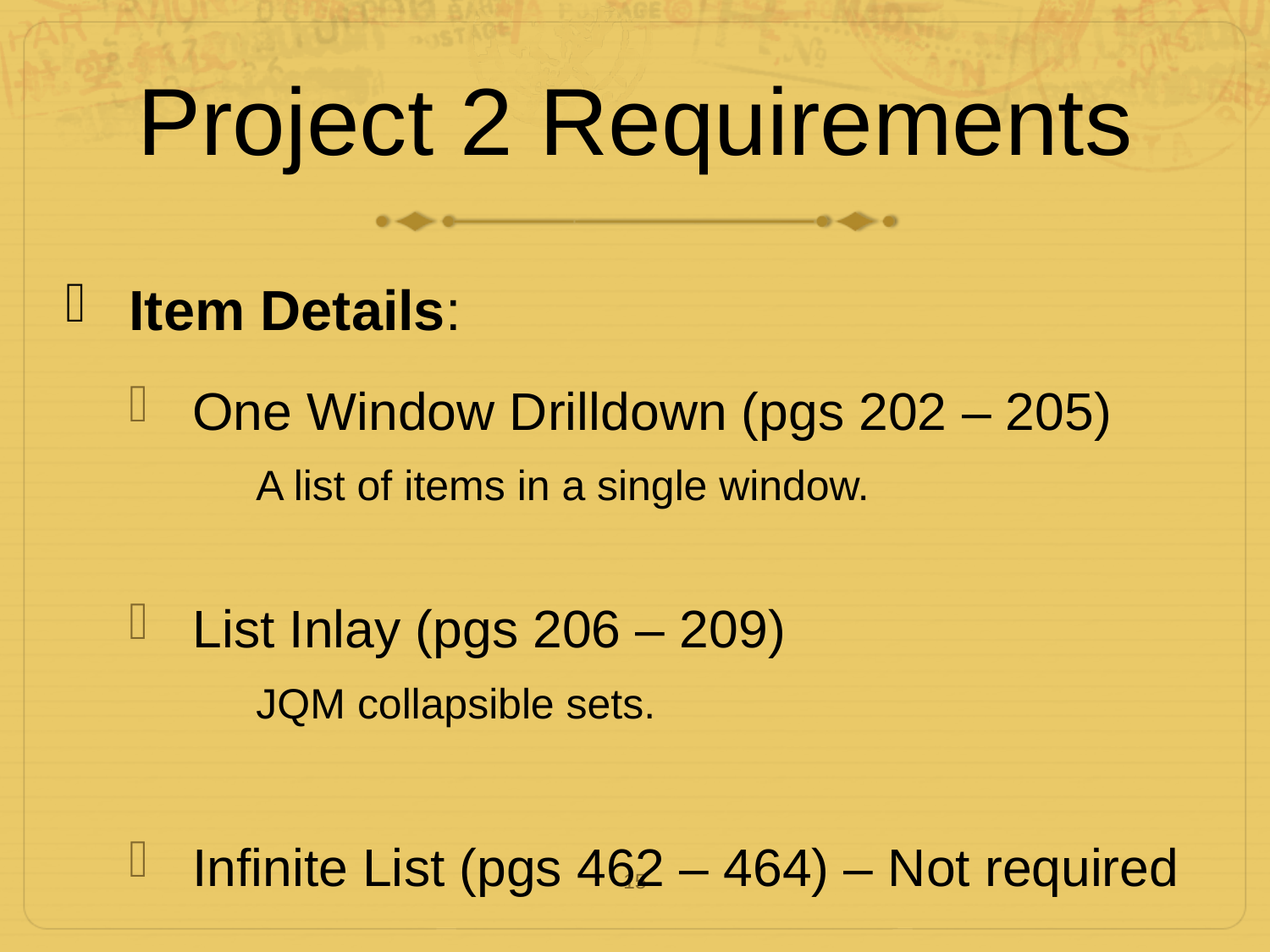

# Project 2 Requirements
Item Details:
One Window Drilldown (pgs 202 – 205)
A list of items in a single window.

List Inlay (pgs 206 – 209)
JQM collapsible sets.

Infinite List (pgs 462 – 464) – Not required

15